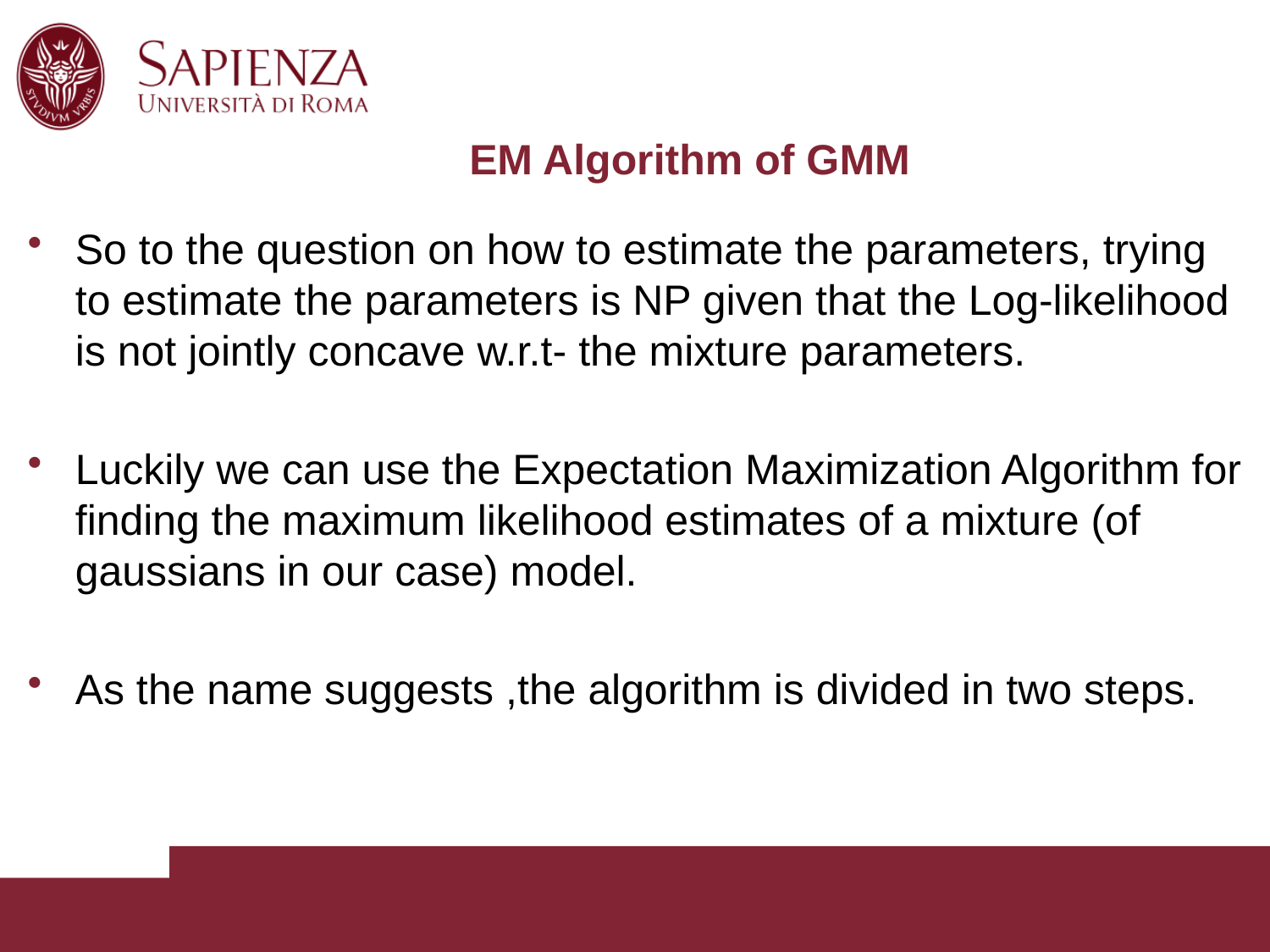

# EM Algorithm of GMM
So to the question on how to estimate the parameters, trying to estimate the parameters is NP given that the Log-likelihood is not jointly concave w.r.t- the mixture parameters.

Luckily we can use the Expectation Maximization Algorithm for finding the maximum likelihood estimates of a mixture (of gaussians in our case) model.

As the name suggests ,the algorithm is divided in two steps.